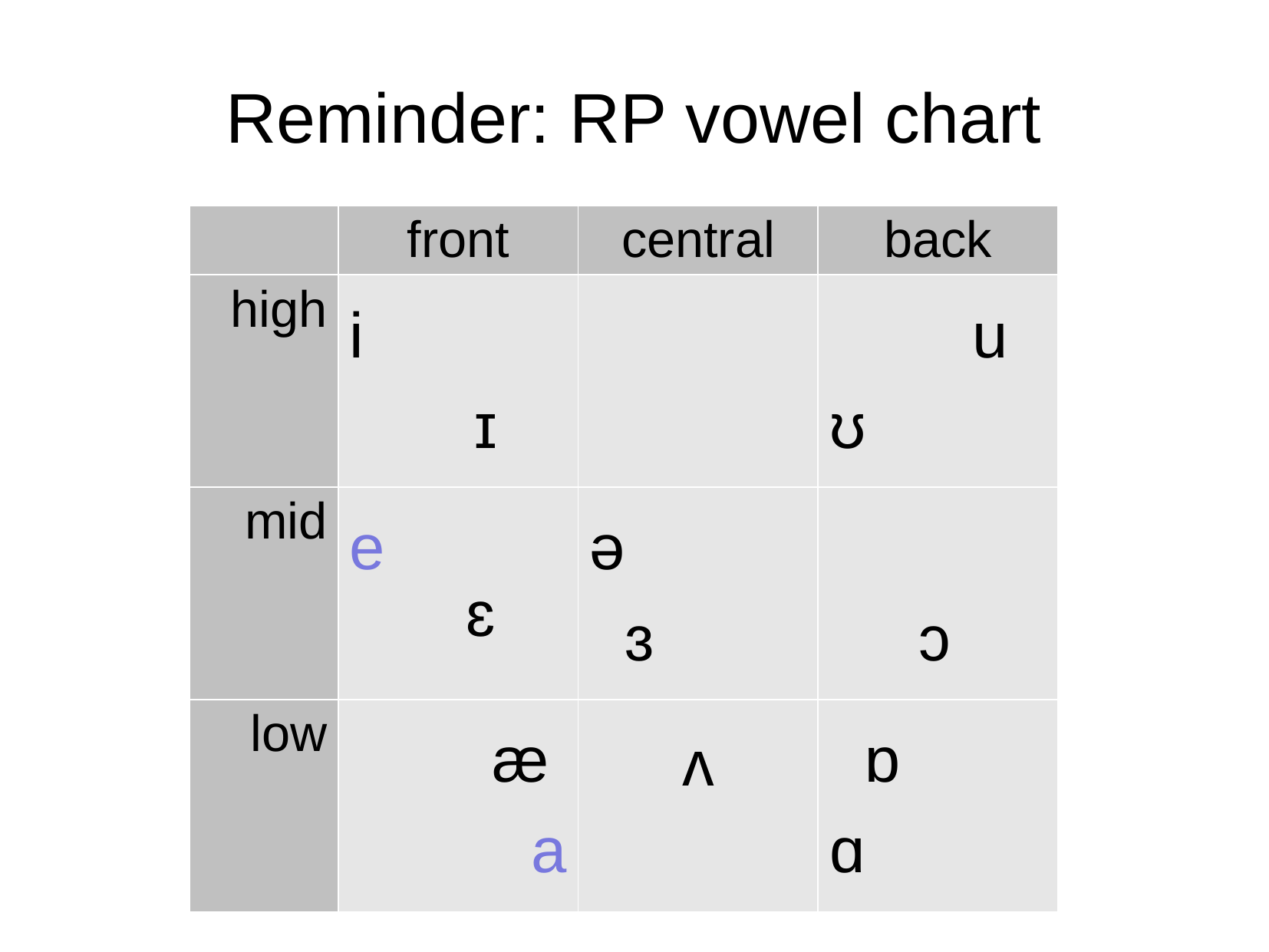

# Reminder: RP vowel chart
|  | front | central | back |
| --- | --- | --- | --- |
| high | i ɪ |  | u ʊ |
| mid | e ɛ | ə ɜ | ɔ |
| low | æ a | ʌ | ɒ ɑ |